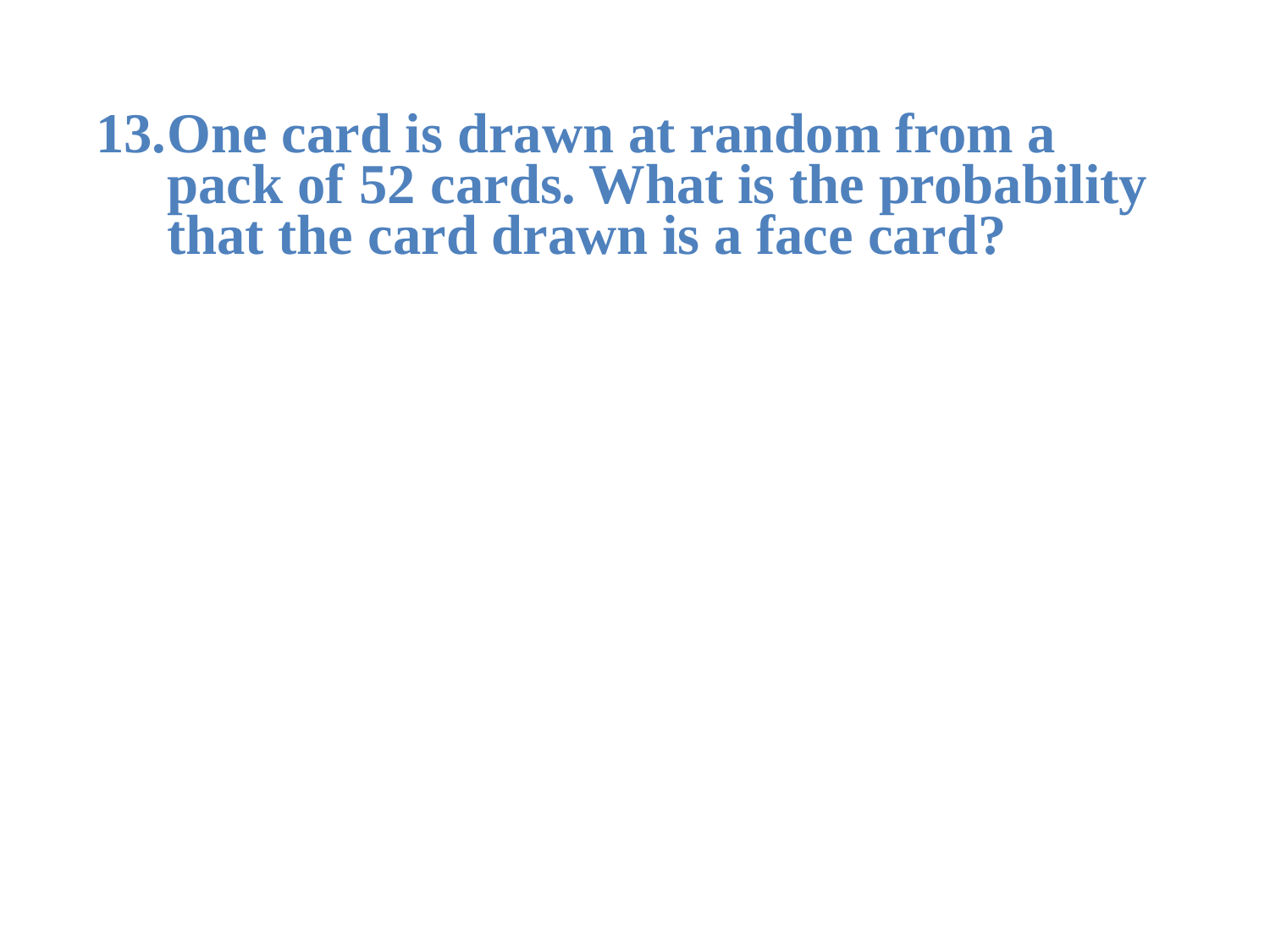

# One card is drawn at random from a pack of 52 cards. What is the probability that the card drawn is a face card?